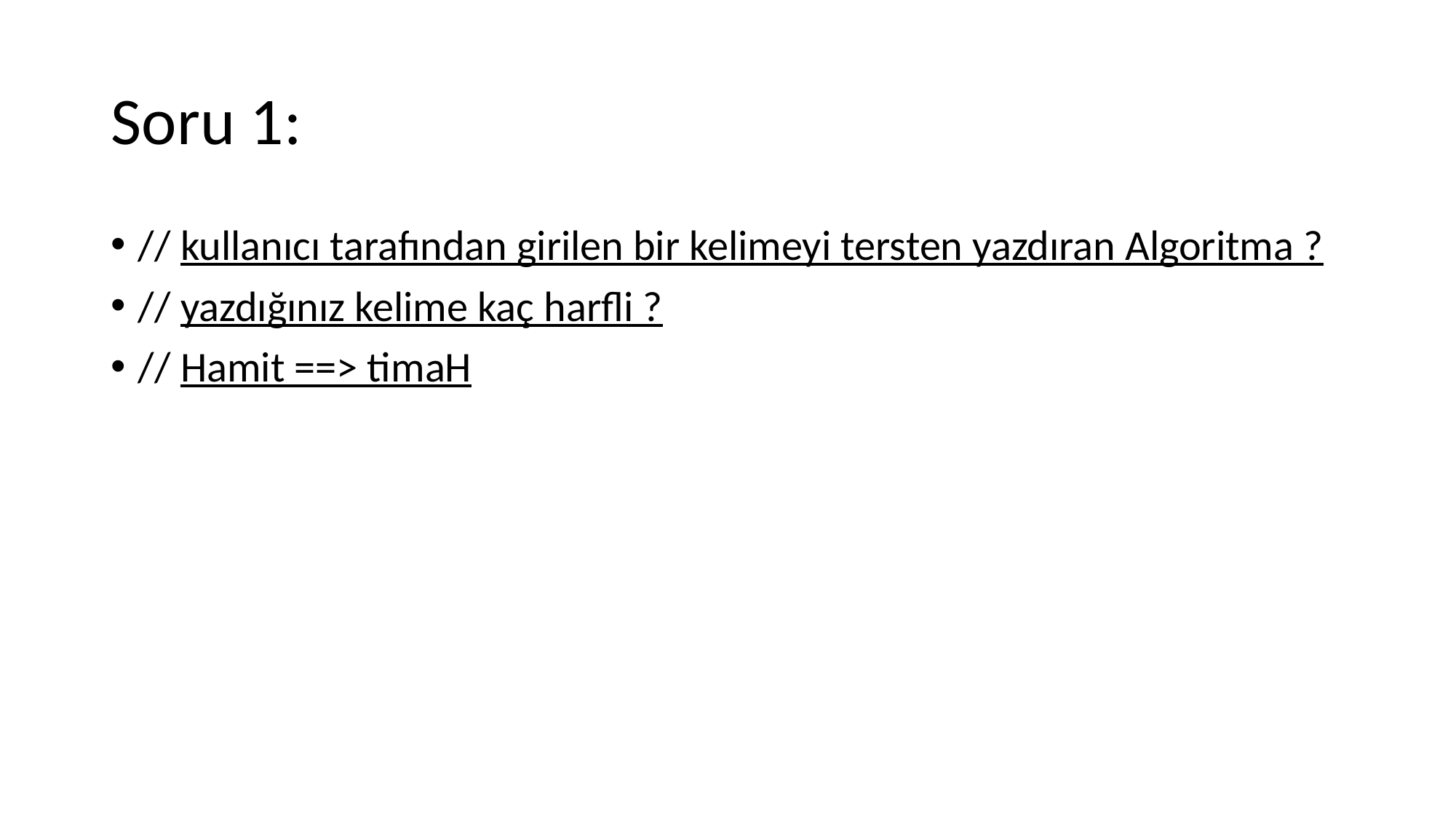

# Soru 1:
// kullanıcı tarafından girilen bir kelimeyi tersten yazdıran Algoritma ?
// yazdığınız kelime kaç harfli ?
// Hamit ==> timaH